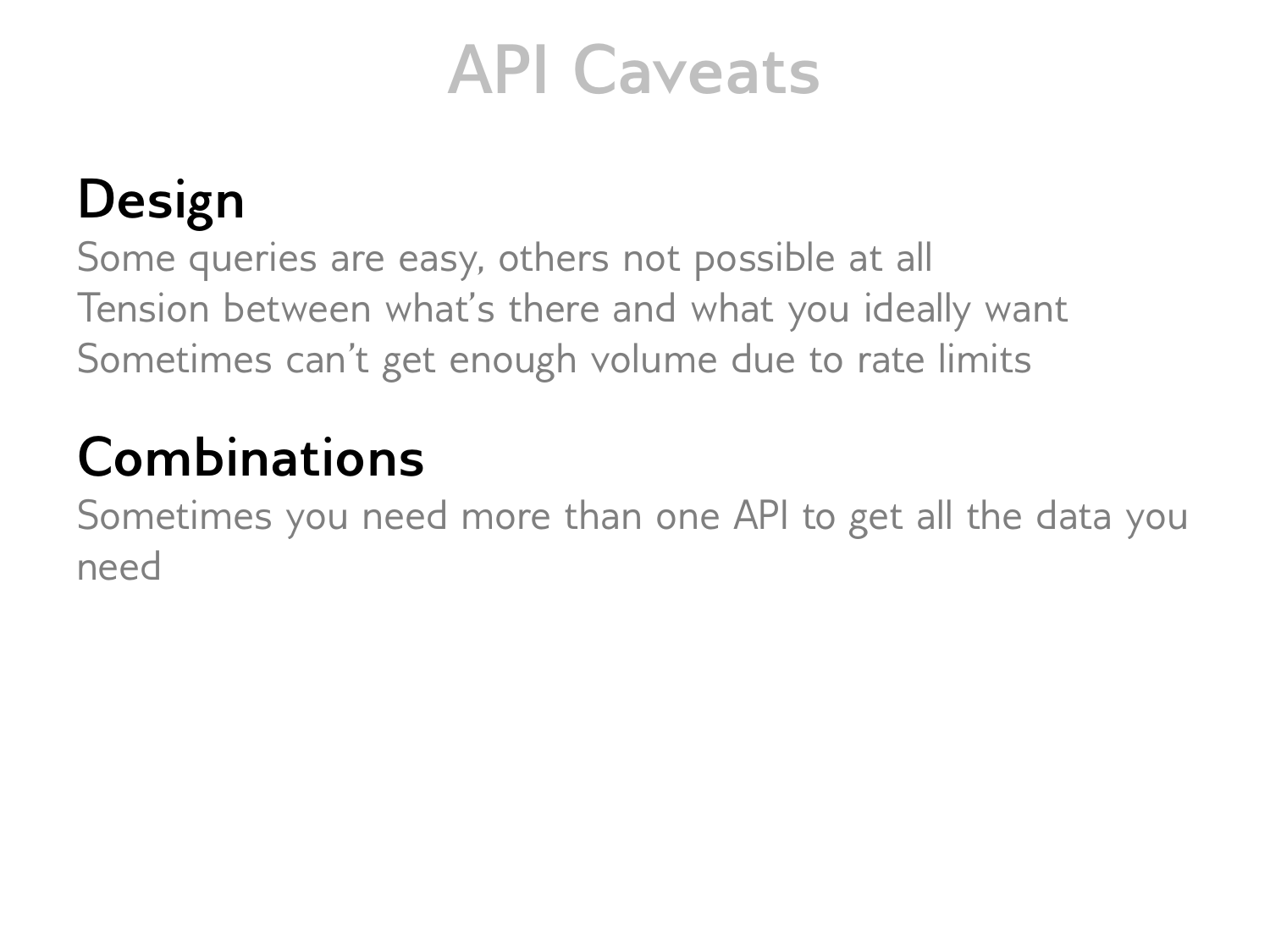

# API Caveats
Design
Some queries are easy, others not possible at all
Tension between what’s there and what you ideally want
Sometimes can’t get enough volume due to rate limits

Combinations
Sometimes you need more than one API to get all the data you need